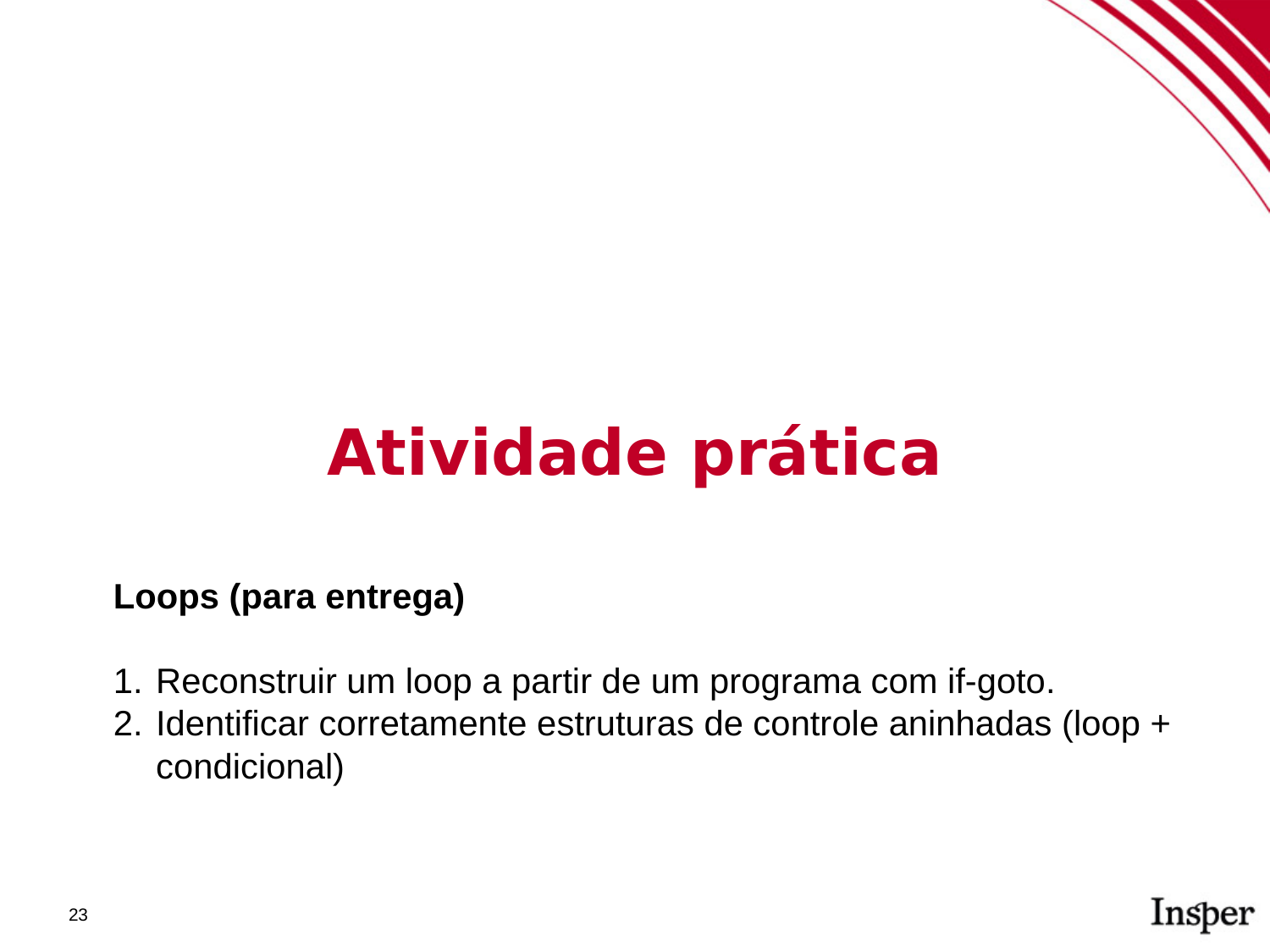

Atividade prática
Loops (para entrega)

Reconstruir um loop a partir de um programa com if-goto.
Identificar corretamente estruturas de controle aninhadas (loop + condicional)

23